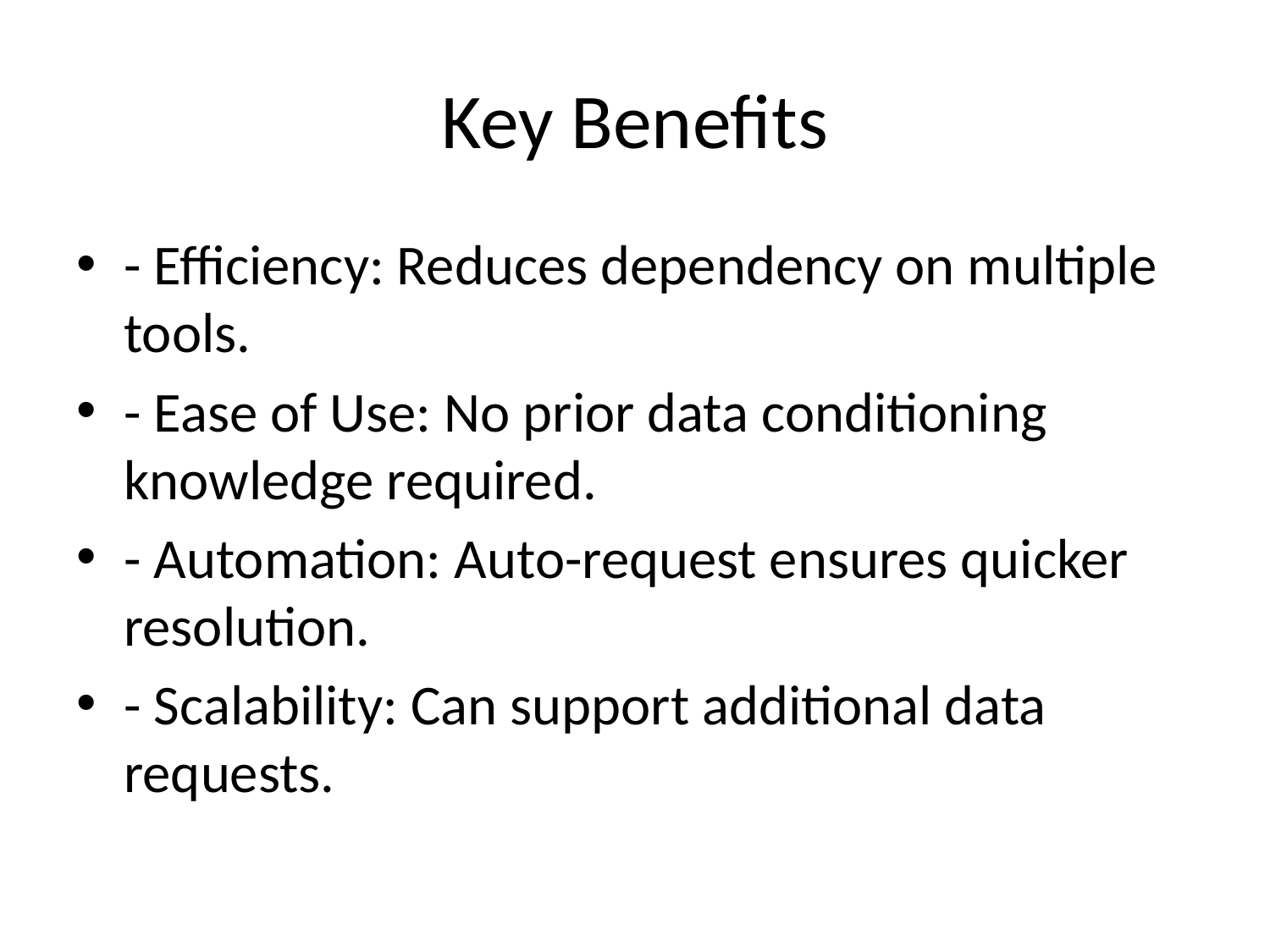

# Key Benefits
- Efficiency: Reduces dependency on multiple tools.
- Ease of Use: No prior data conditioning knowledge required.
- Automation: Auto-request ensures quicker resolution.
- Scalability: Can support additional data requests.